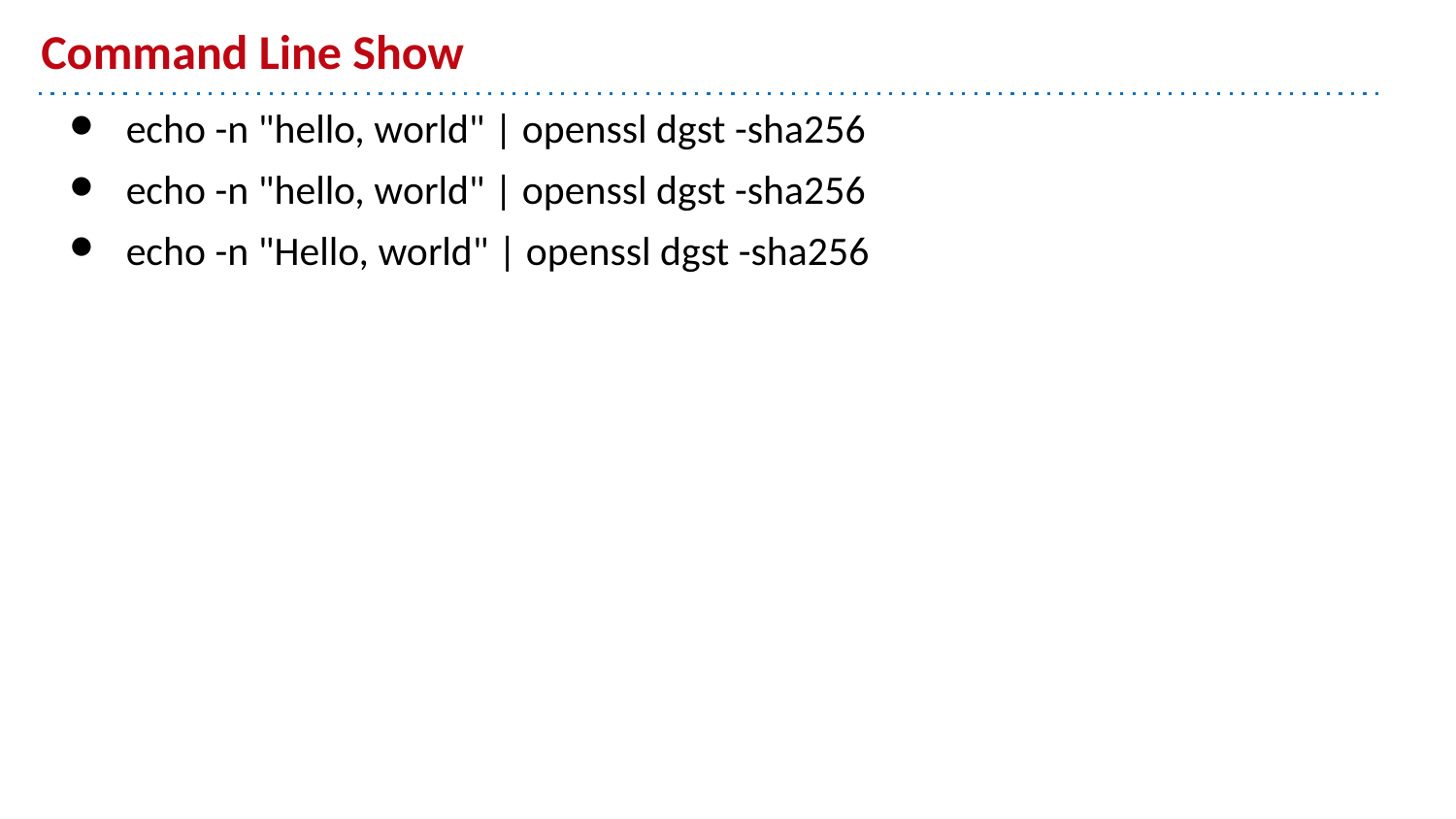

# Command Line Show
echo -n "hello, world" | openssl dgst -sha256
echo -n "hello, world" | openssl dgst -sha256
echo -n "Hello, world" | openssl dgst -sha256